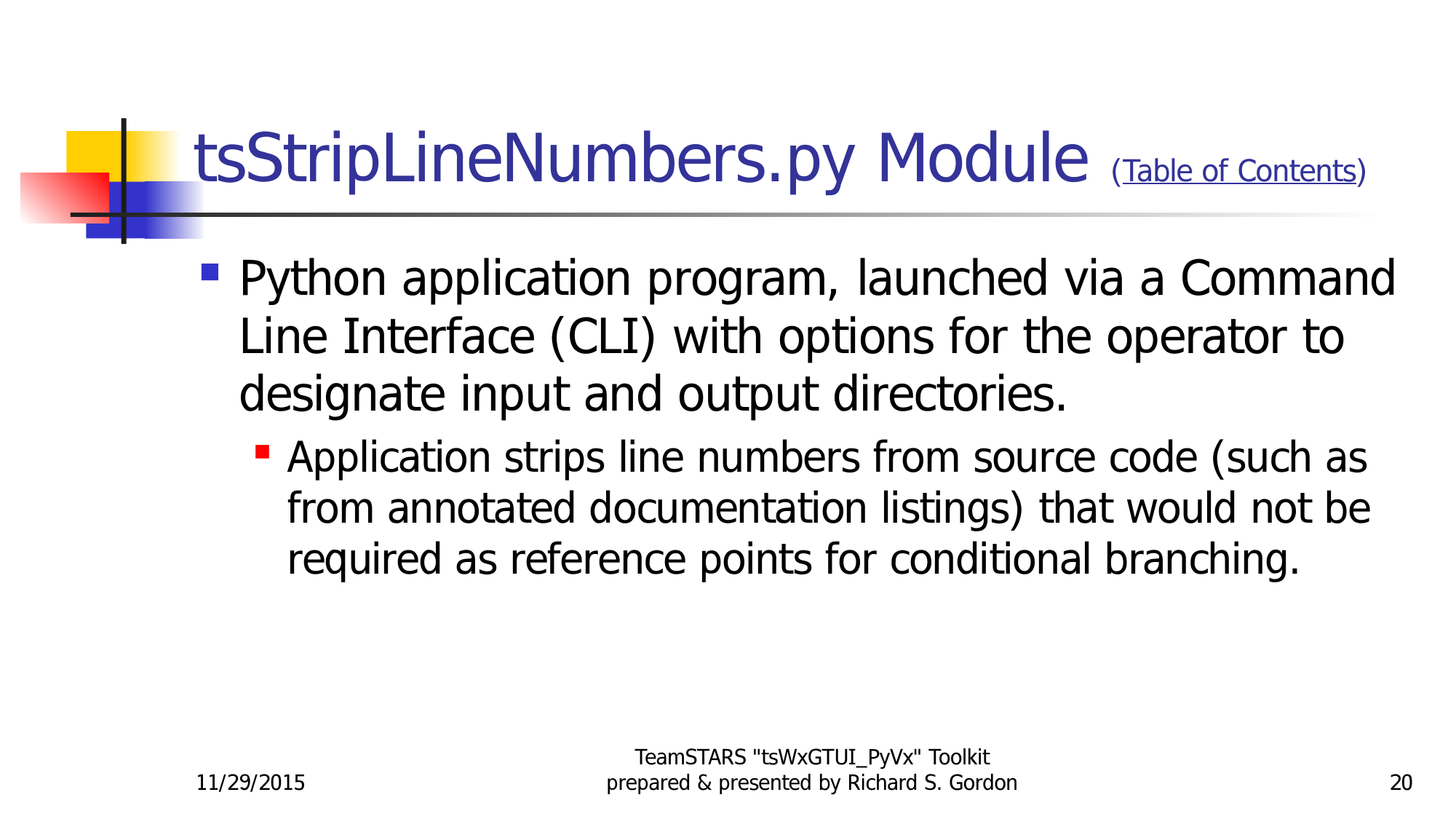

# tsStripLineNumbers.py Module (Table of Contents)
Python application program, launched via a Command Line Interface (CLI) with options for the operator to designate input and output directories.
Application strips line numbers from source code (such as from annotated documentation listings) that would not be required as reference points for conditional branching.
11/29/2015
TeamSTARS "tsWxGTUI_PyVx" Toolkit prepared & presented by Richard S. Gordon
20